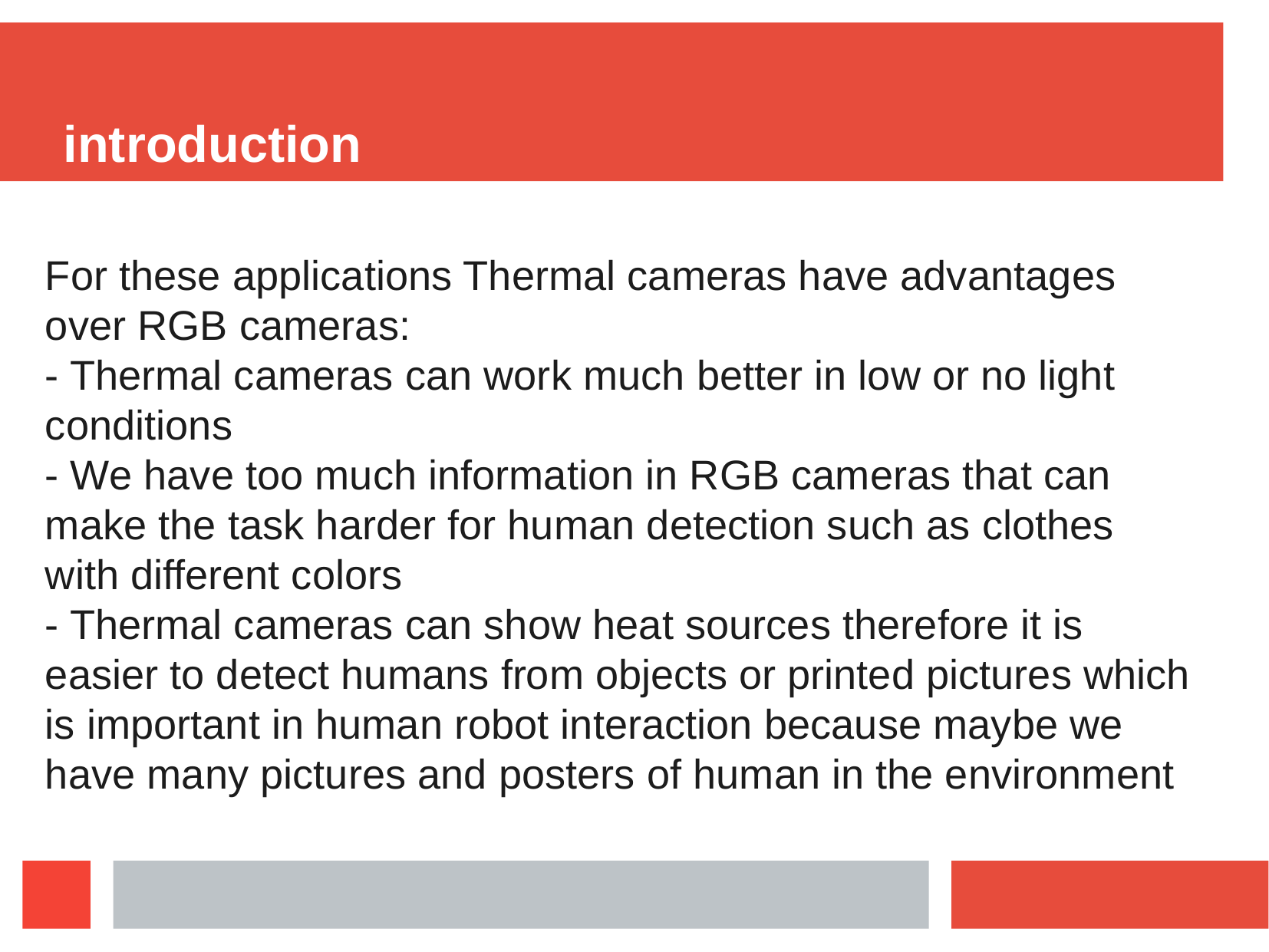

introduction
For these applications Thermal cameras have advantages over RGB cameras:
- Thermal cameras can work much better in low or no light conditions
- We have too much information in RGB cameras that can make the task harder for human detection such as clothes with different colors
- Thermal cameras can show heat sources therefore it is easier to detect humans from objects or printed pictures which is important in human robot interaction because maybe we have many pictures and posters of human in the environment